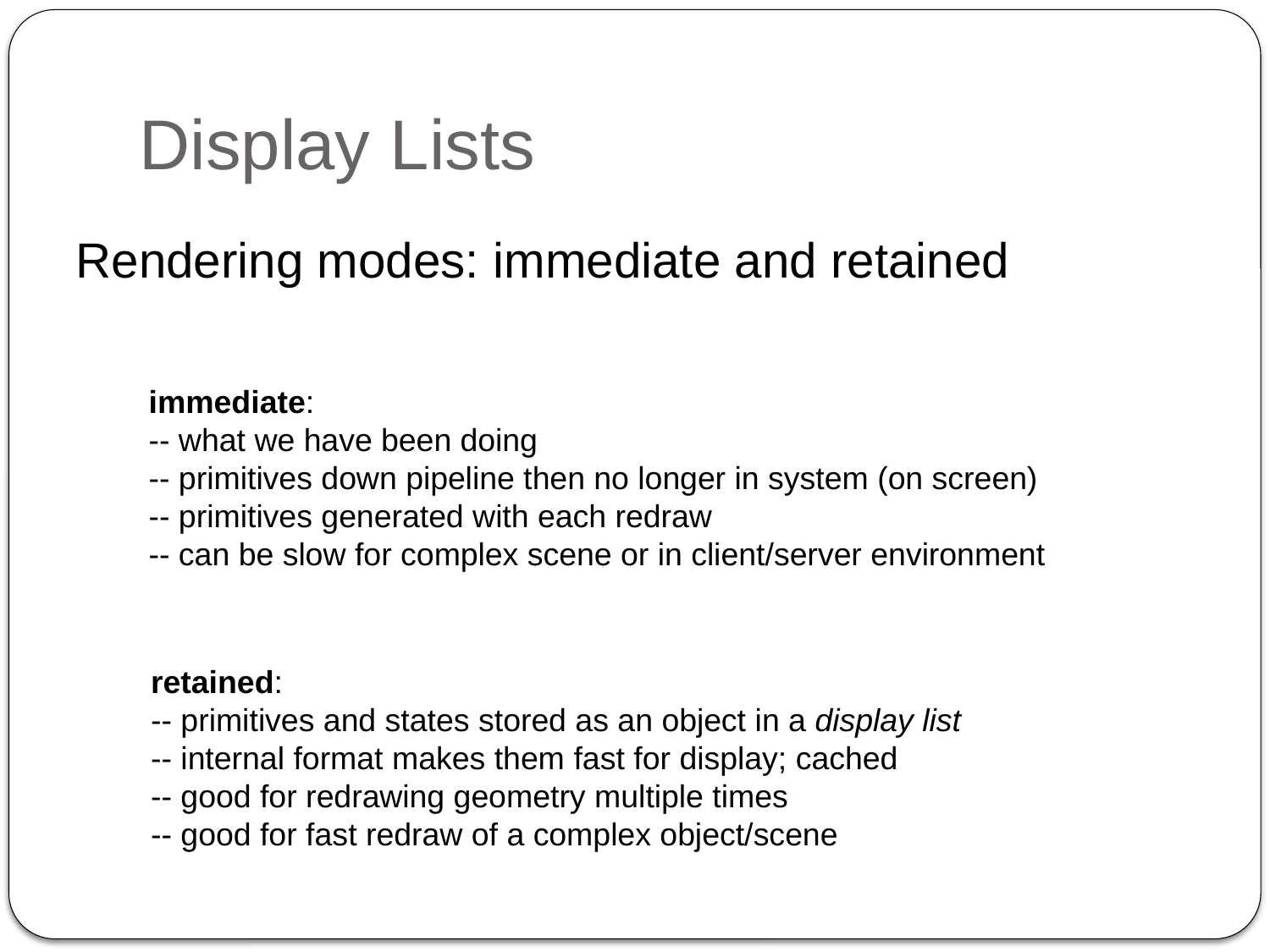

# Display Lists
Rendering modes: immediate and retained

immediate:
-- what we have been doing
-- primitives down pipeline then no longer in system (on screen)
-- primitives generated with each redraw
-- can be slow for complex scene or in client/server environment
retained:
-- primitives and states stored as an object in a display list
-- internal format makes them fast for display; cached
-- good for redrawing geometry multiple times
-- good for fast redraw of a complex object/scene